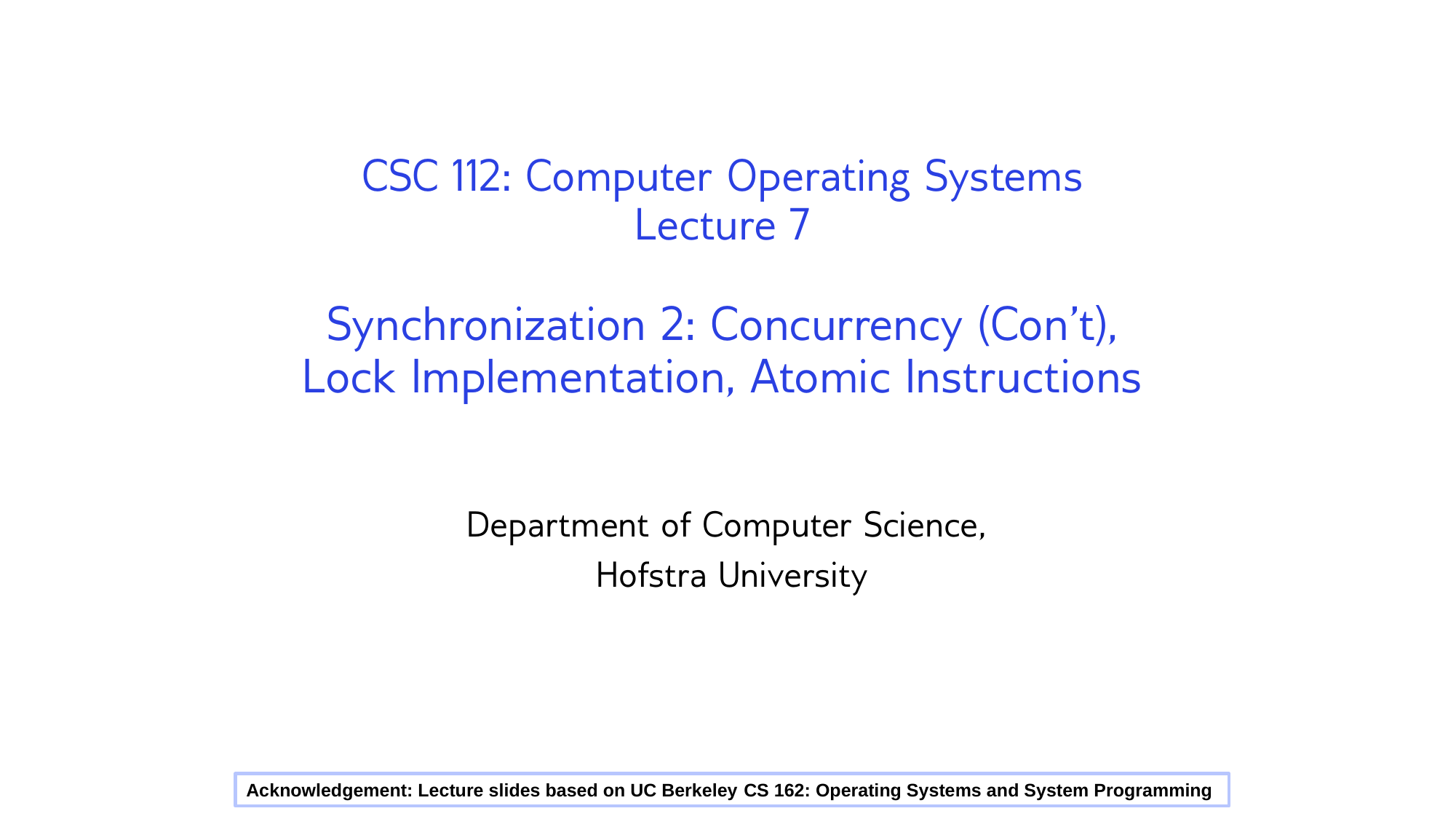

# CSC 112: Computer Operating Systems Lecture 7 Synchronization 2: Concurrency (Con’t), Lock Implementation, Atomic Instructions
Department of Computer Science,
Hofstra University
Acknowledgement: Lecture slides based on UC Berkeley CS 162: Operating Systems and System Programming